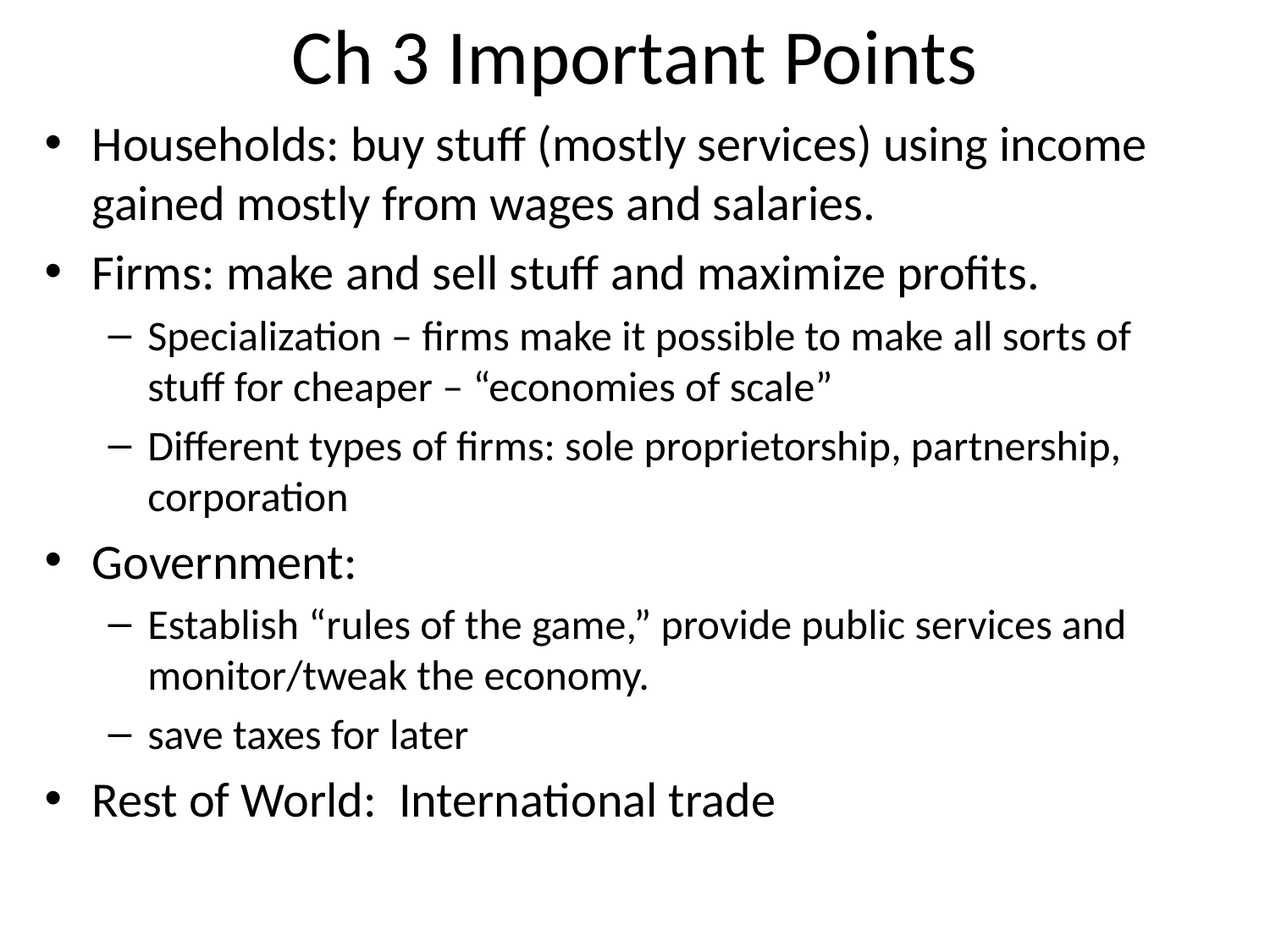

# Ch 3 Important Points
Households: buy stuff (mostly services) using income gained mostly from wages and salaries.
Firms: make and sell stuff and maximize profits.
Specialization – firms make it possible to make all sorts of stuff for cheaper – “economies of scale”
Different types of firms: sole proprietorship, partnership, corporation
Government:
Establish “rules of the game,” provide public services and monitor/tweak the economy.
save taxes for later
Rest of World:  International trade